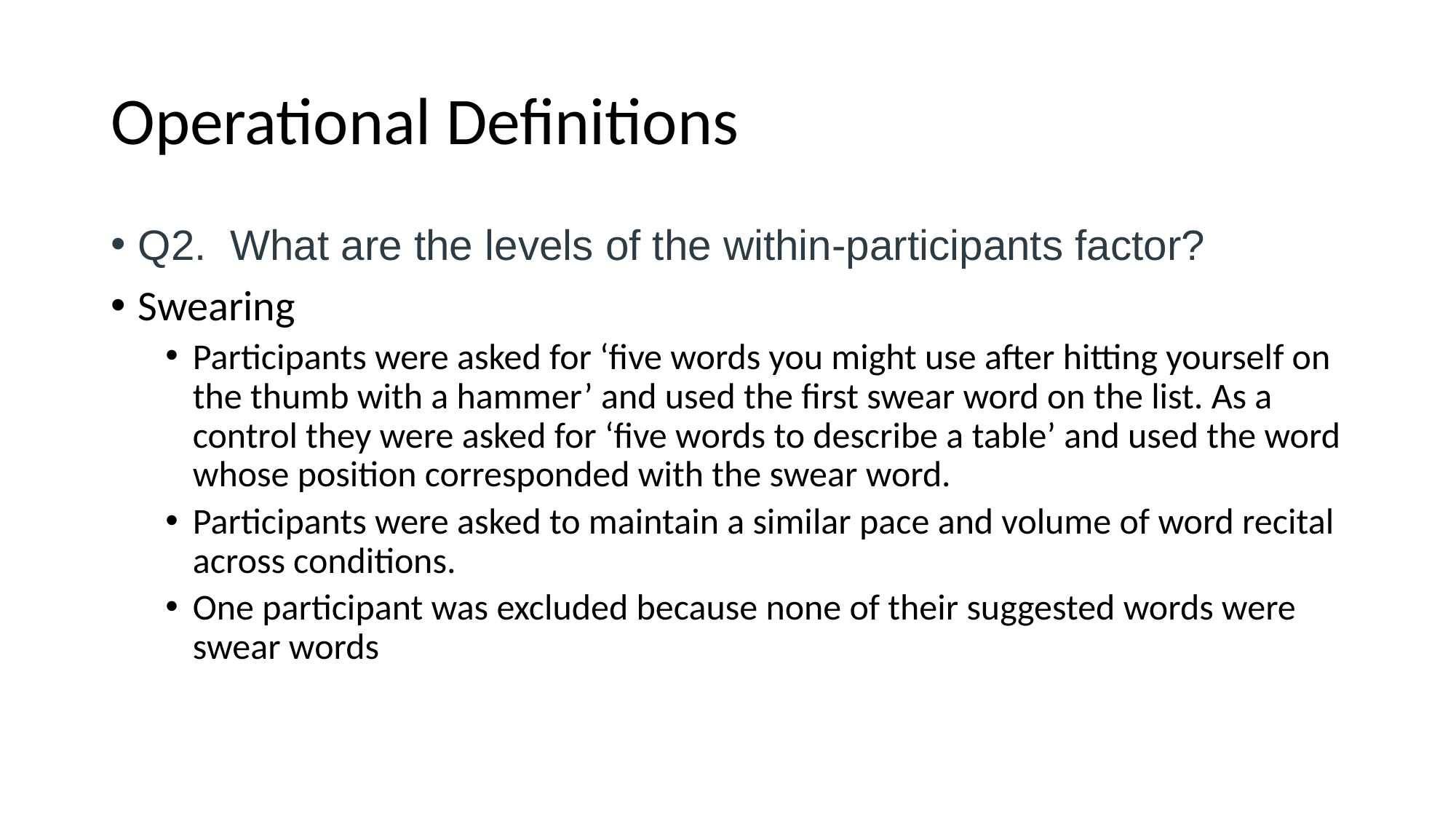

# Operational Definitions
Q2.  What are the levels of the within-participants factor?
Swearing
Participants were asked for ‘five words you might use after hitting yourself on the thumb with a hammer’ and used the first swear word on the list. As a control they were asked for ‘five words to describe a table’ and used the word whose position corresponded with the swear word.
Participants were asked to maintain a similar pace and volume of word recital across conditions.
One participant was excluded because none of their suggested words were swear words